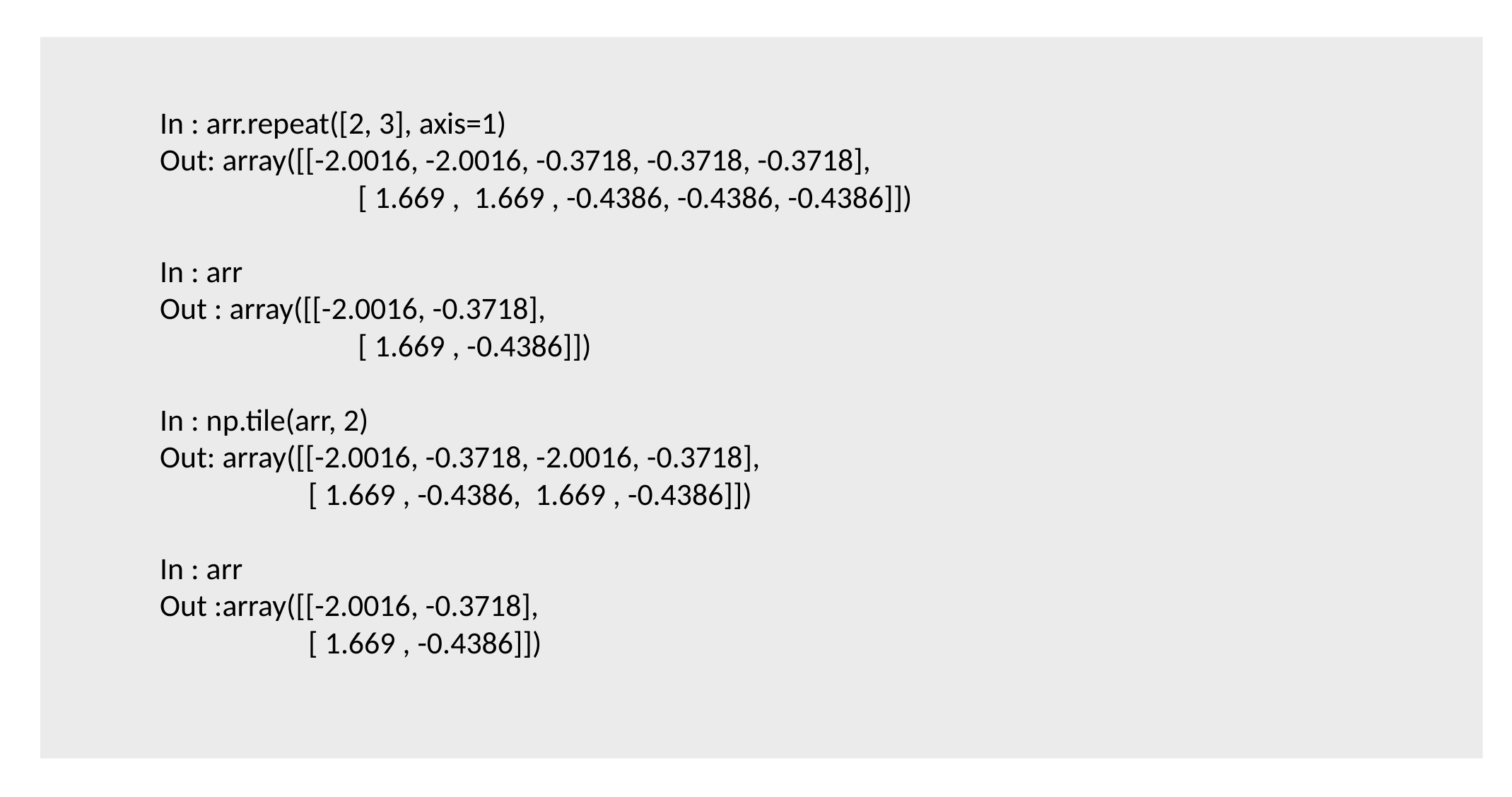

In : arr.repeat([2, 3], axis=1)
Out: array([[-2.0016, -2.0016, -0.3718, -0.3718, -0.3718],
                            [ 1.669 ,  1.669 , -0.4386, -0.4386, -0.4386]])

In : arr
Out : array([[-2.0016, -0.3718],
                            [ 1.669 , -0.4386]])

In : np.tile(arr, 2)
Out: array([[-2.0016, -0.3718, -2.0016, -0.3718],
                     [ 1.669 , -0.4386,  1.669 , -0.4386]])

In : arr
Out :array([[-2.0016, -0.3718],
                     [ 1.669 , -0.4386]])